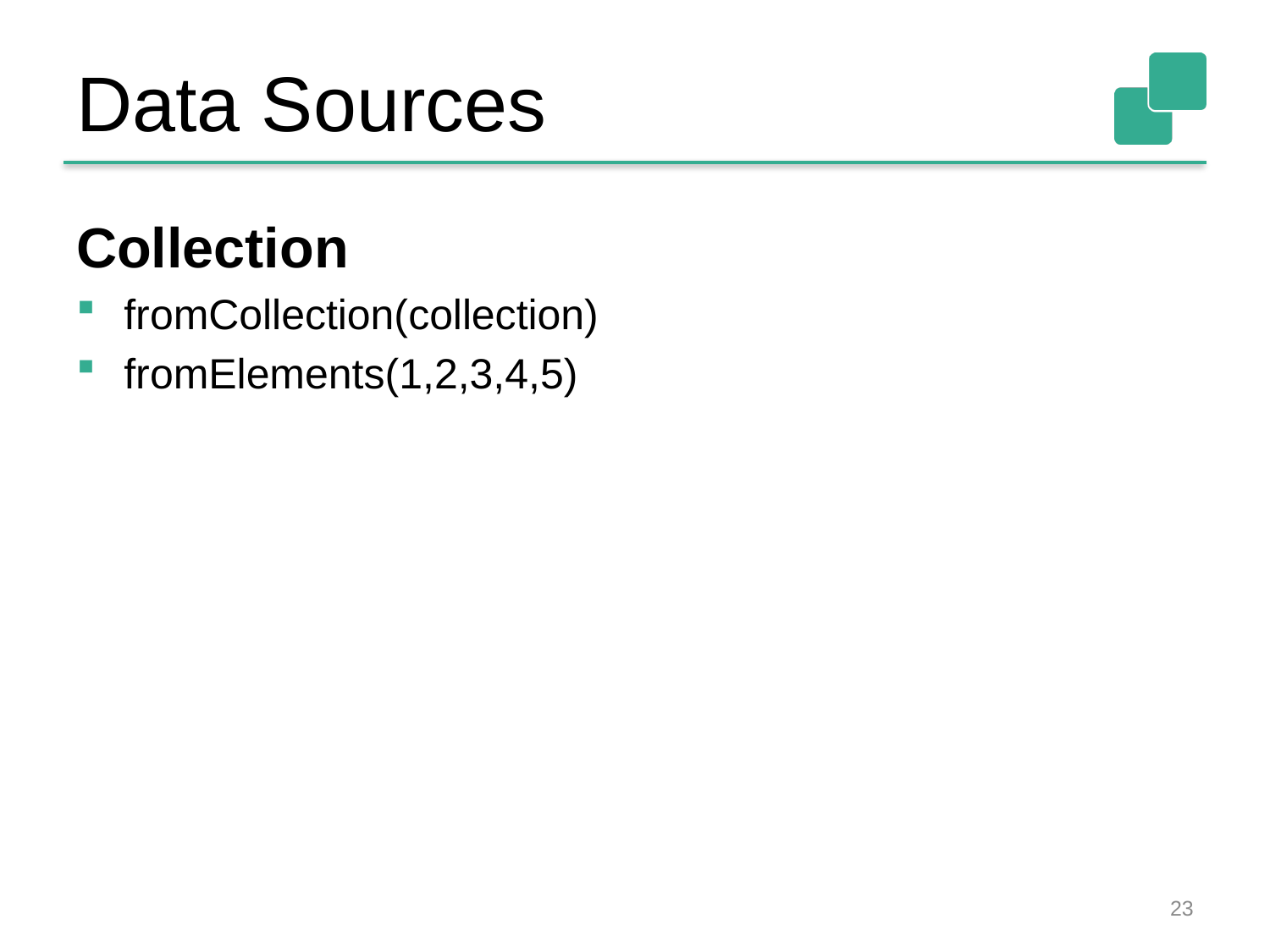

# Data Sources
Collection
fromCollection(collection)
fromElements(1,2,3,4,5)
23